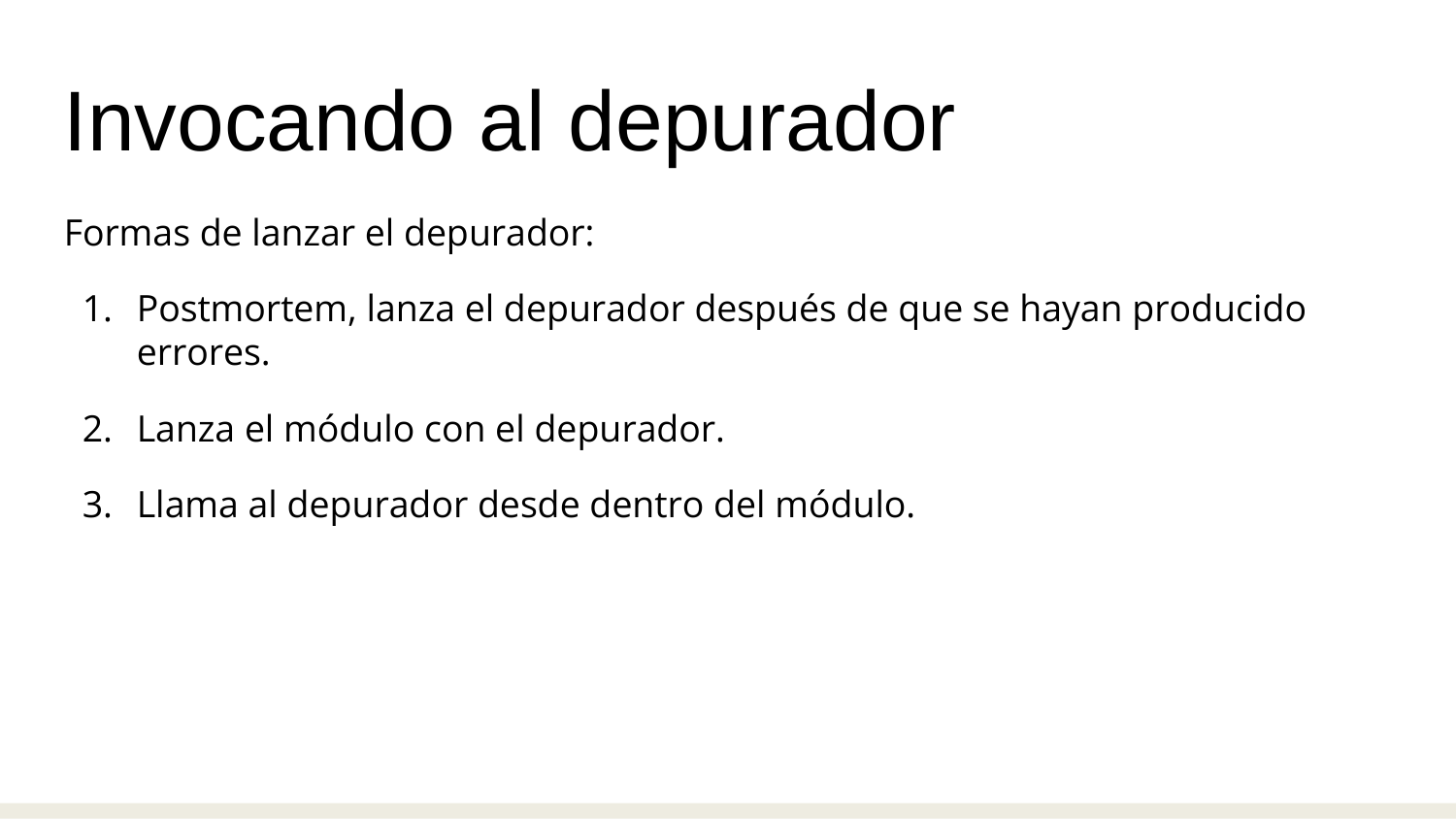

Invocando al depurador
Formas de lanzar el depurador:
Postmortem, lanza el depurador después de que se hayan producido errores.
Lanza el módulo con el depurador.
Llama al depurador desde dentro del módulo.